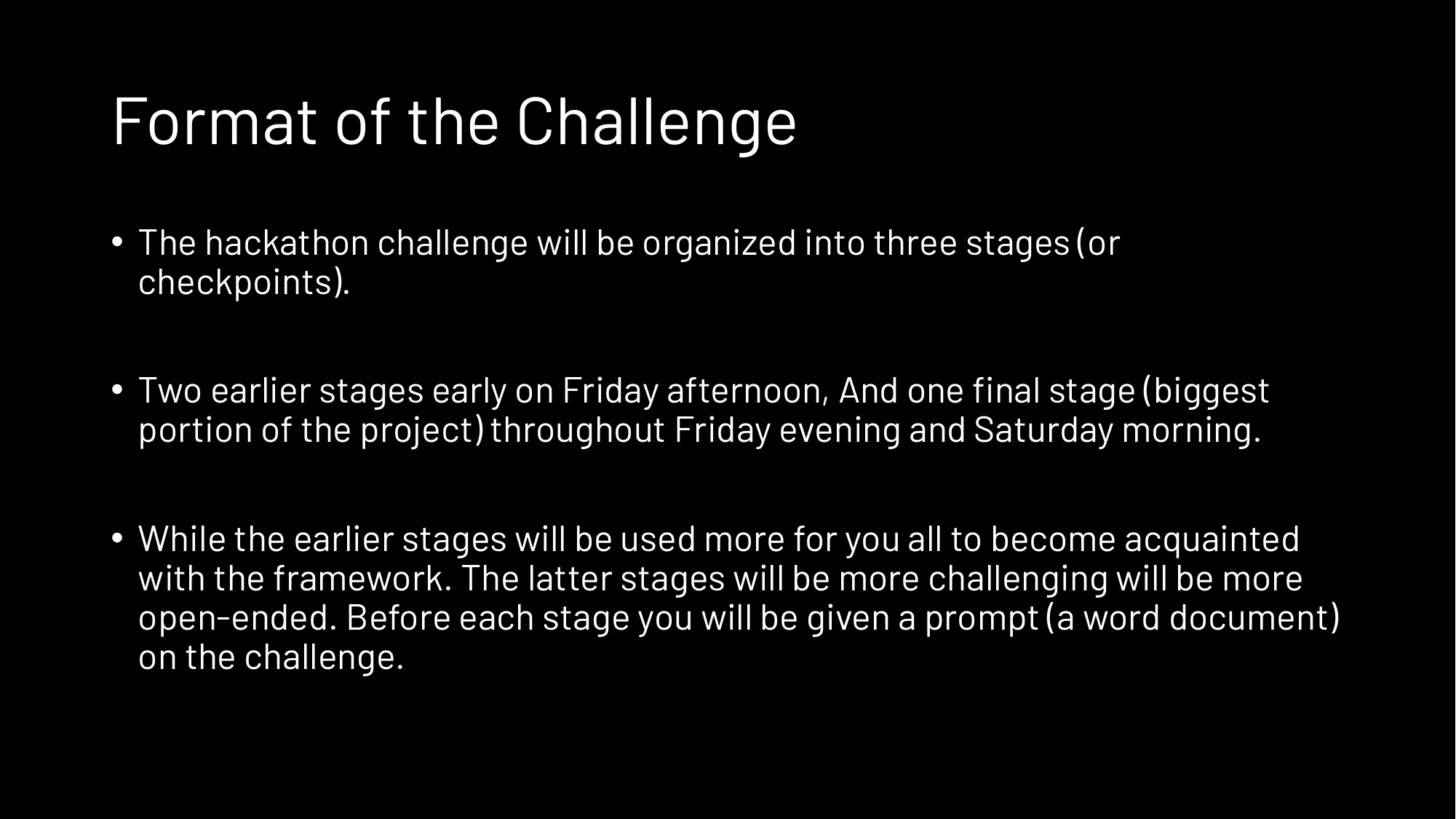

# Format of the Challenge
The hackathon challenge will be organized into three stages (or checkpoints).

Two earlier stages early on Friday afternoon, And one final stage (biggest portion of the project) throughout Friday evening and Saturday morning.

While the earlier stages will be used more for you all to become acquainted with the framework. The latter stages will be more challenging will be more open-ended. Before each stage you will be given a prompt (a word document) on the challenge.